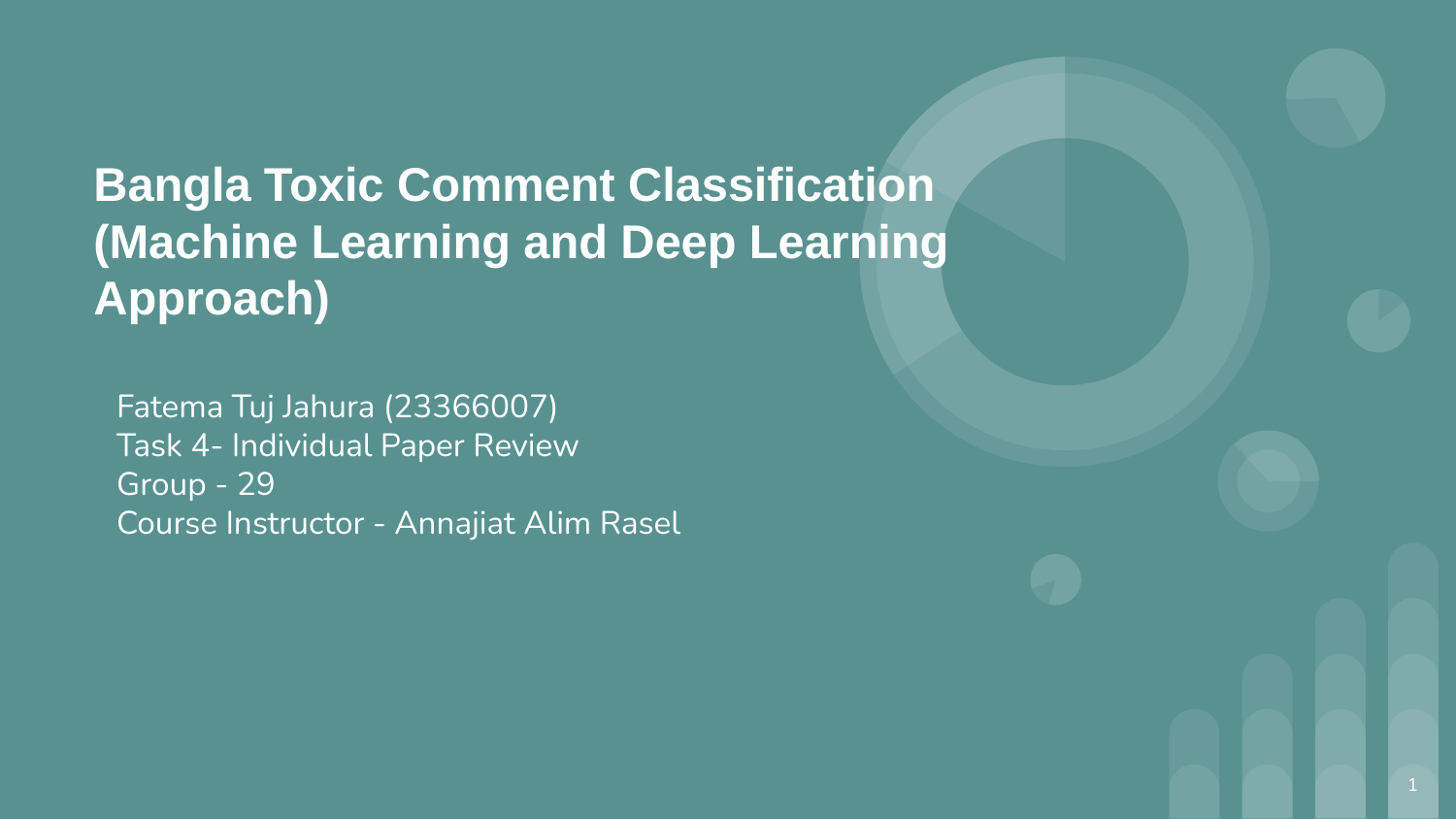

# Bangla Toxic Comment Classification (Machine Learning and Deep Learning Approach)
Fatema Tuj Jahura (23366007)
Task 4- Individual Paper Review
Group - 29
Course Instructor - Annajiat Alim Rasel

1